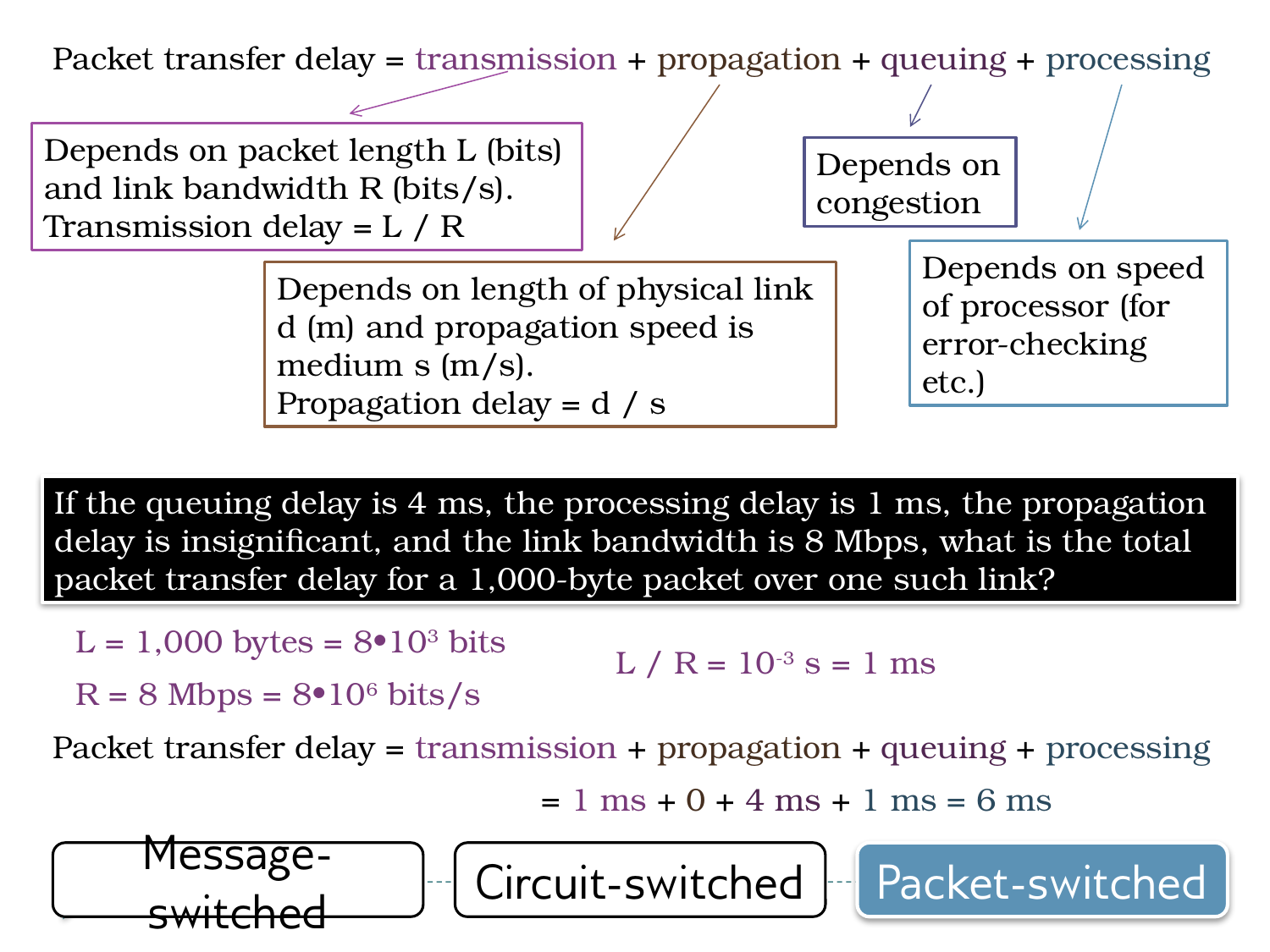

Packet transfer delay = transmission + propagation + queuing + processing
Depends on packet length L (bits) and link bandwidth R (bits/s).
Transmission delay = L / R
Depends on congestion
Depends on speed of processor (for error-checking etc.)
Depends on length of physical link d (m) and propagation speed is medium s (m/s).
Propagation delay = d / s
If the queuing delay is 4 ms, the processing delay is 1 ms, the propagation delay is insignificant, and the link bandwidth is 8 Mbps, what is the total packet transfer delay for a 1,000-byte packet over one such link?
L = 1,000 bytes = 8•103 bits
L / R = 10-3 s = 1 ms
R = 8 Mbps = 8•106 bits/s
Packet transfer delay = transmission + propagation + queuing + processing
= 1 ms + 0 + 4 ms + 1 ms = 6 ms
Message-switched
Circuit-switched
Packet-switched